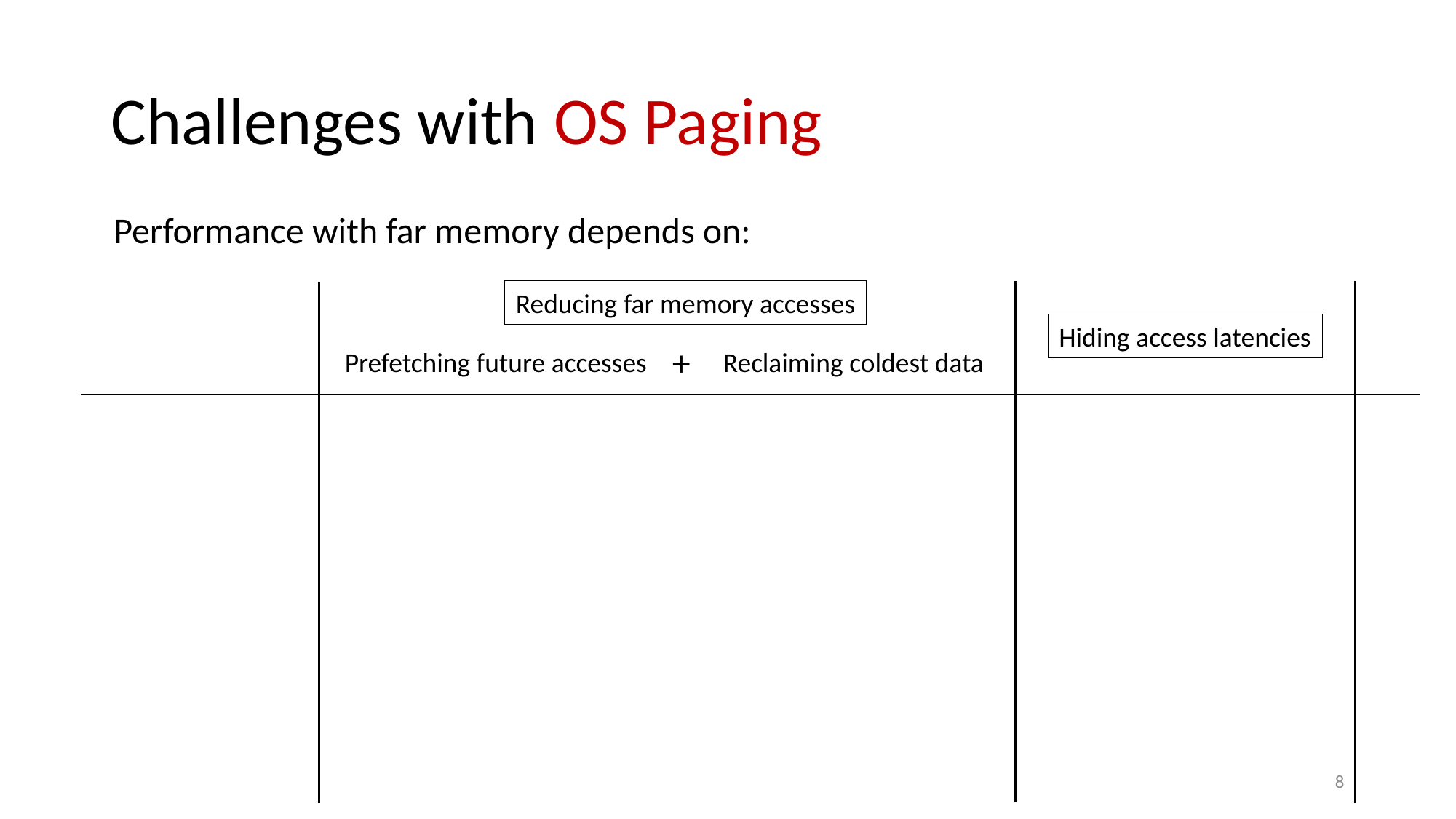

# Challenges with OS Paging
Performance with far memory depends on:
Reducing far memory accesses
Hiding access latencies
+
Prefetching future accesses
Reclaiming coldest data

8